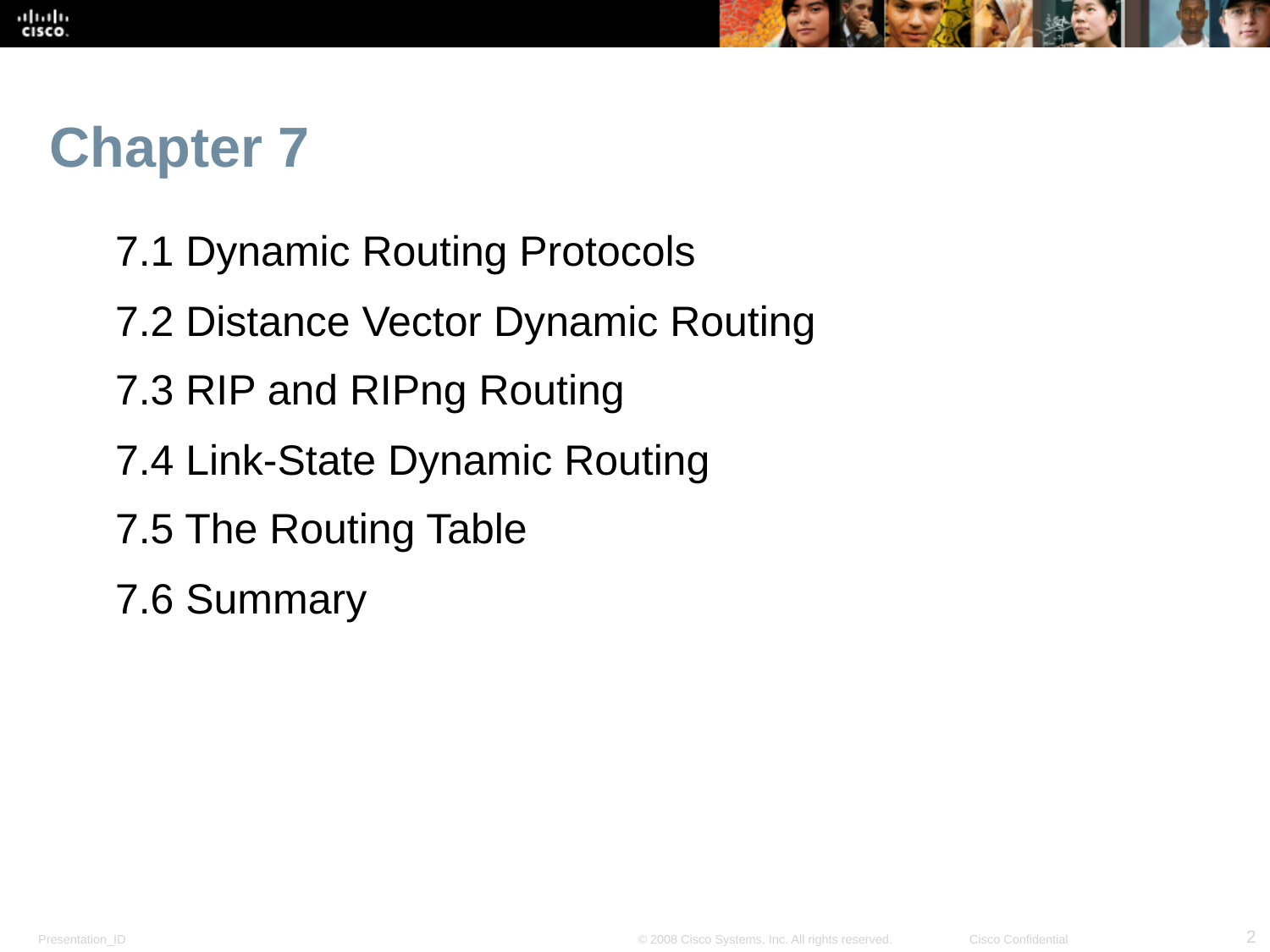

# Chapter 7
7.1 Dynamic Routing Protocols
7.2 Distance Vector Dynamic Routing
7.3 RIP and RIPng Routing
7.4 Link-State Dynamic Routing
7.5 The Routing Table
7.6 Summary